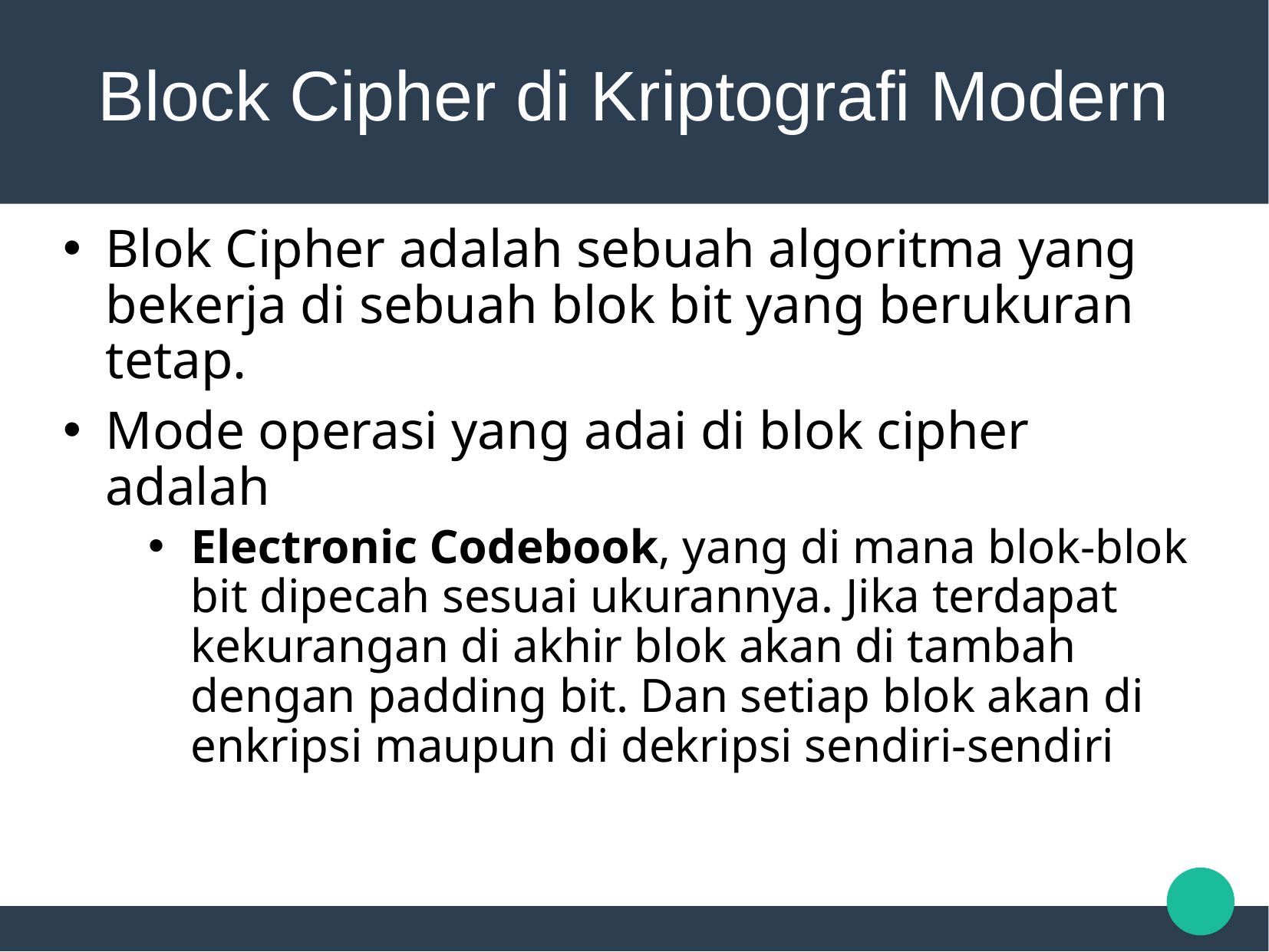

Block Cipher di Kriptografi Modern
Blok Cipher adalah sebuah algoritma yang bekerja di sebuah blok bit yang berukuran tetap.
Mode operasi yang adai di blok cipher adalah
Electronic Codebook, yang di mana blok-blok bit dipecah sesuai ukurannya. Jika terdapat kekurangan di akhir blok akan di tambah dengan padding bit. Dan setiap blok akan di enkripsi maupun di dekripsi sendiri-sendiri